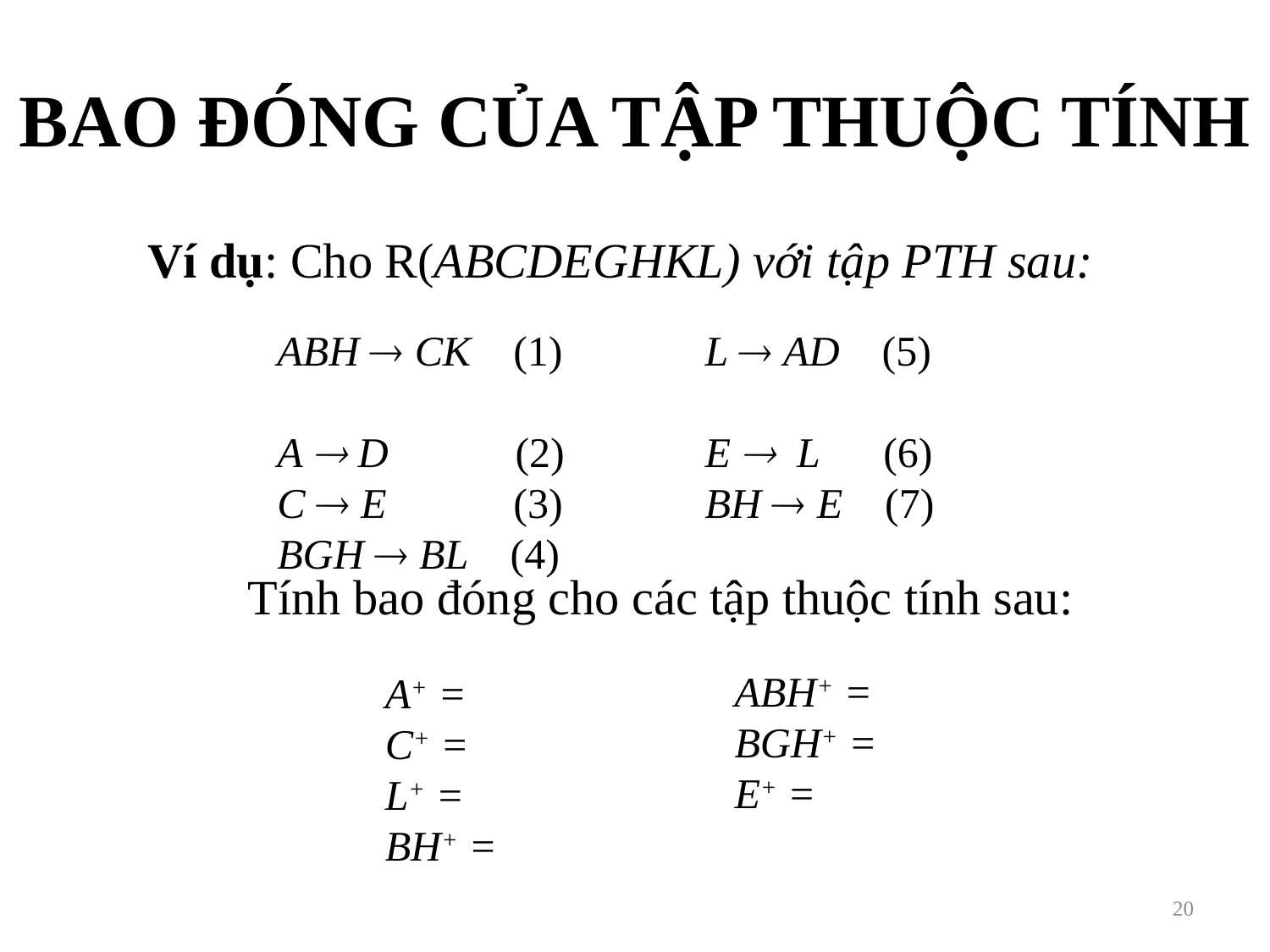

# BAO ĐÓNG CỦA TẬP THUỘC TÍNH
Ví dụ: Cho R(ABCDEGHKL) với tập PTH sau:
    ABH → CK    (1)
    A → D            (2)
    C → E            (3)
    BGH → BL    (4)
    L → AD    (5)
    E →  L      (6)
    BH → E    (7)

Tính bao đóng cho các tập thuộc tính sau:
ABH+ =
BGH+ =
E+ =
A+ =
C+ =
L+ =
BH+ =
20